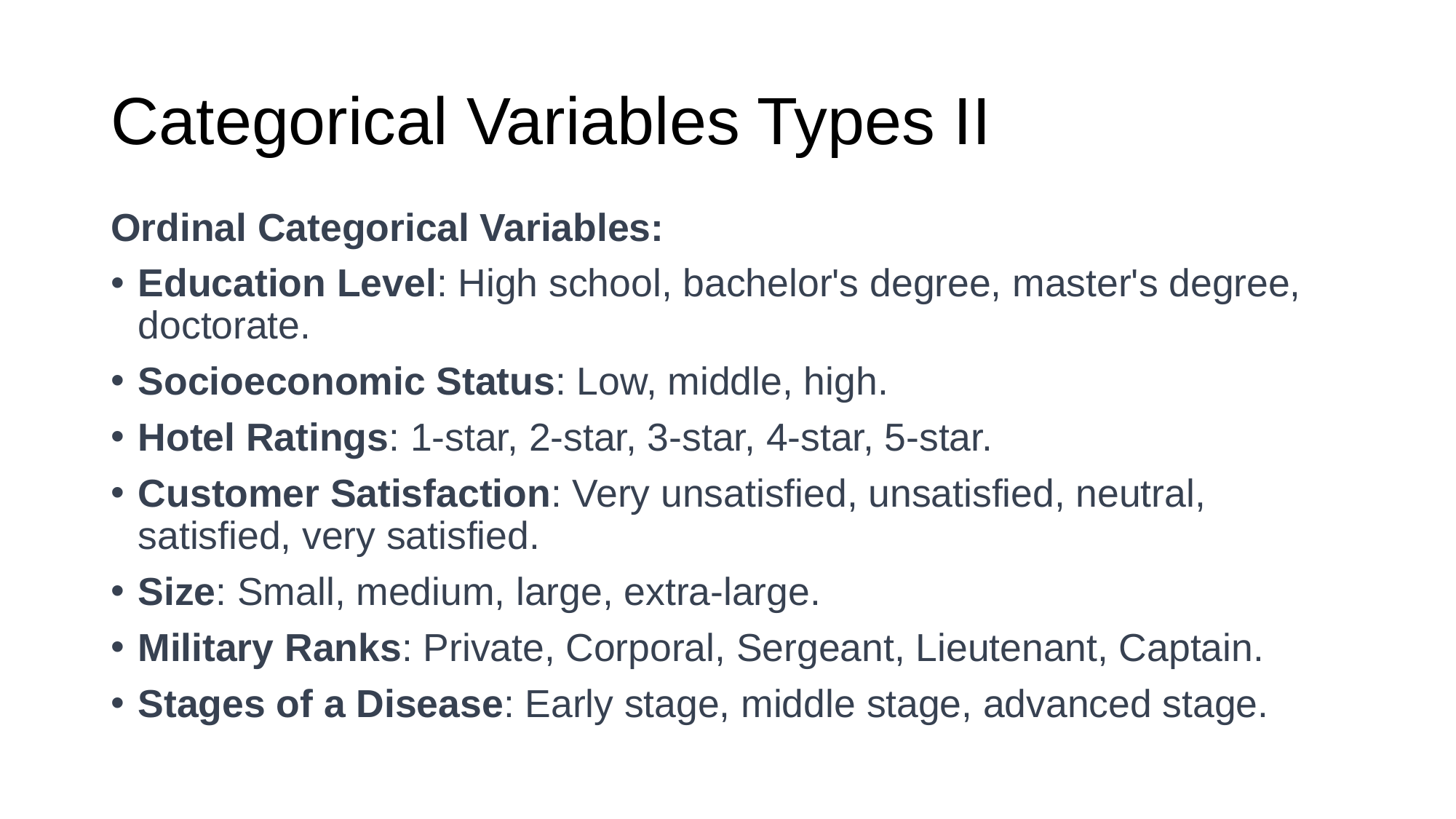

# Categorical Variables Types II
Ordinal Categorical Variables:
Education Level: High school, bachelor's degree, master's degree, doctorate.
Socioeconomic Status: Low, middle, high.
Hotel Ratings: 1-star, 2-star, 3-star, 4-star, 5-star.
Customer Satisfaction: Very unsatisfied, unsatisfied, neutral, satisfied, very satisfied.
Size: Small, medium, large, extra-large.
Military Ranks: Private, Corporal, Sergeant, Lieutenant, Captain.
Stages of a Disease: Early stage, middle stage, advanced stage.